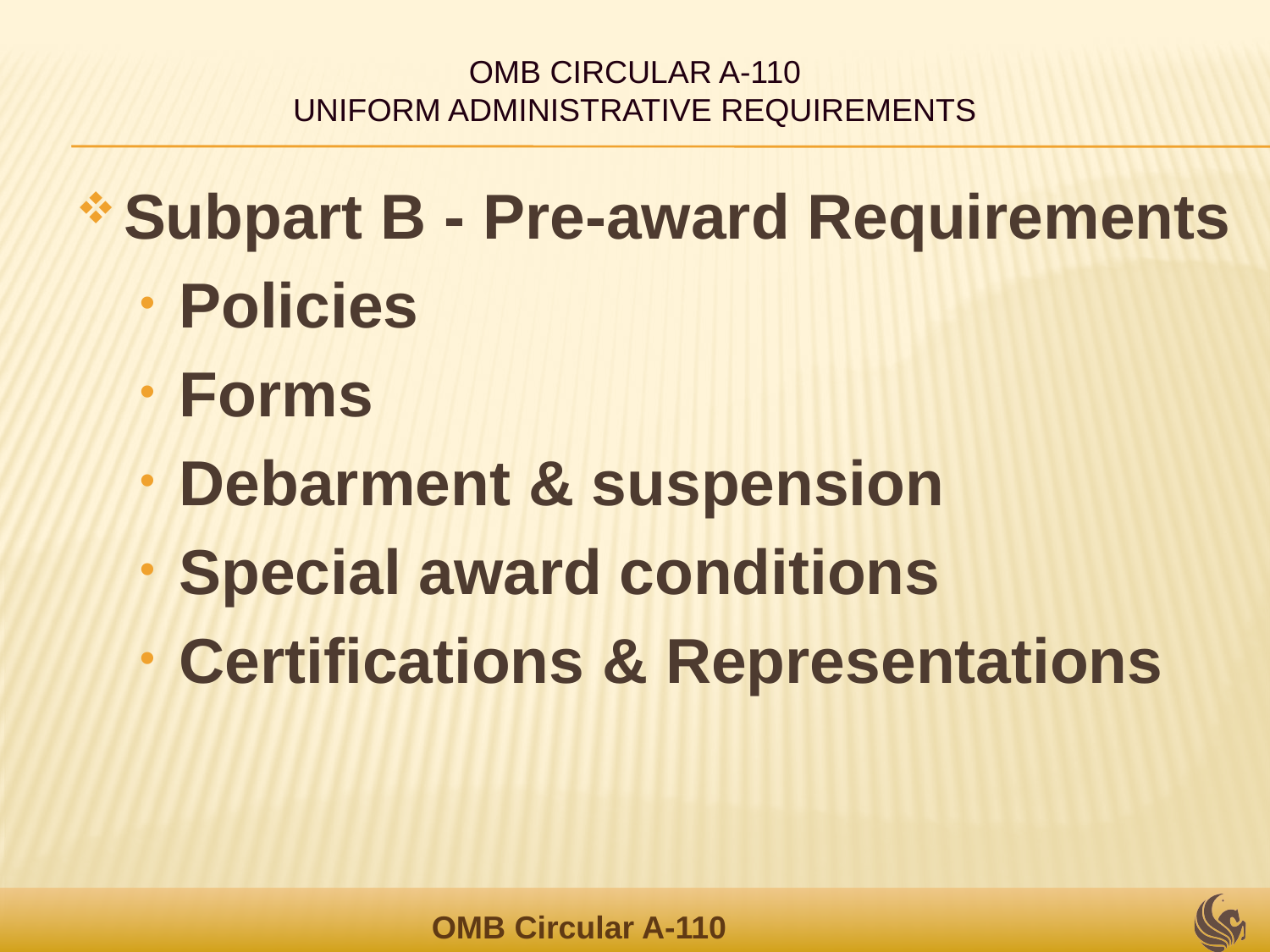

# OMB Circular A-110 Uniform Administrative Requirements
Subpart B - Pre-award Requirements
Policies
Forms
Debarment & suspension
Special award conditions
Certifications & Representations
OMB Circular A-110